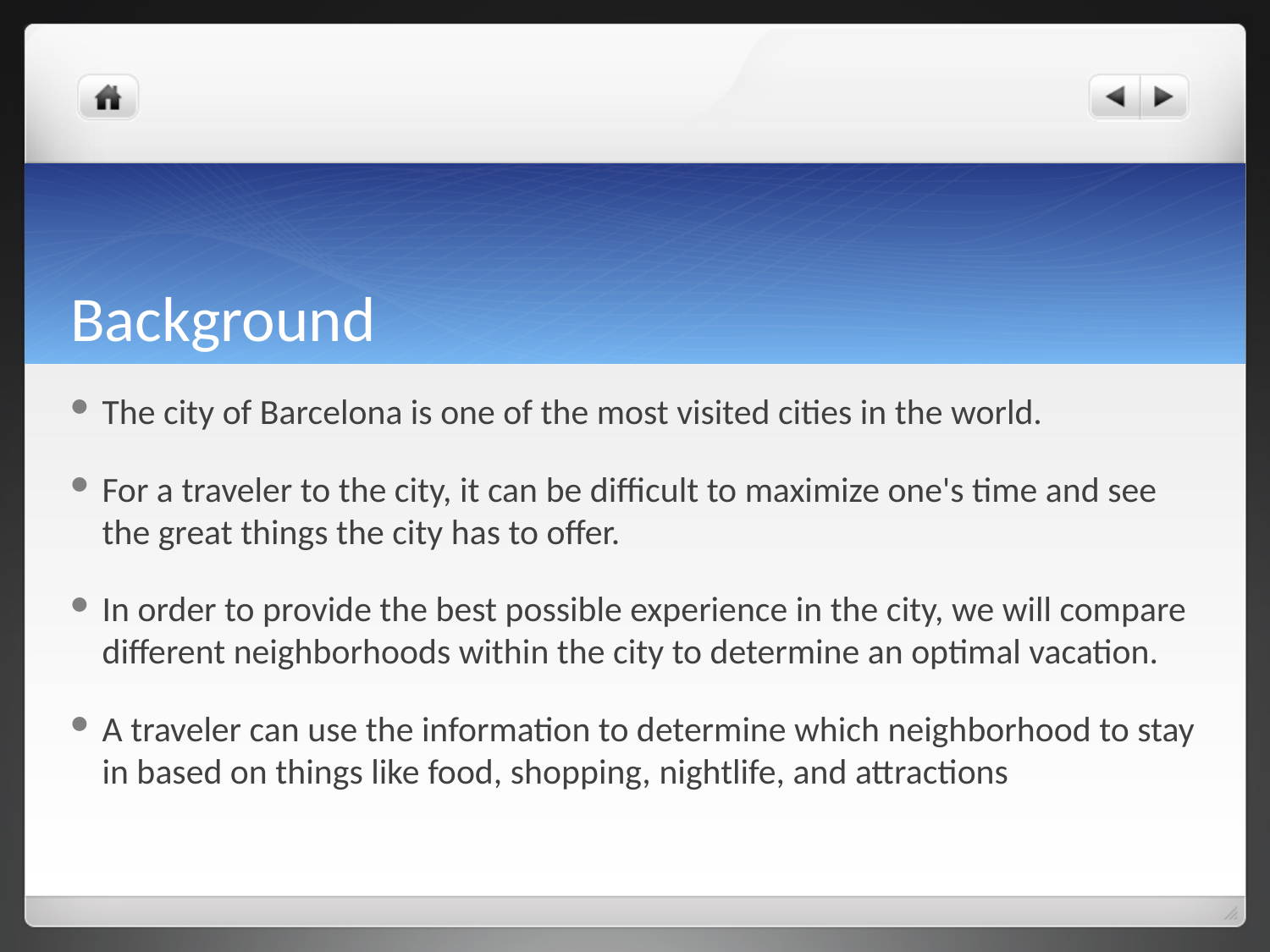

# Background
The city of Barcelona is one of the most visited cities in the world.
For a traveler to the city, it can be difficult to maximize one's time and see the great things the city has to offer.
In order to provide the best possible experience in the city, we will compare different neighborhoods within the city to determine an optimal vacation.
A traveler can use the information to determine which neighborhood to stay in based on things like food, shopping, nightlife, and attractions